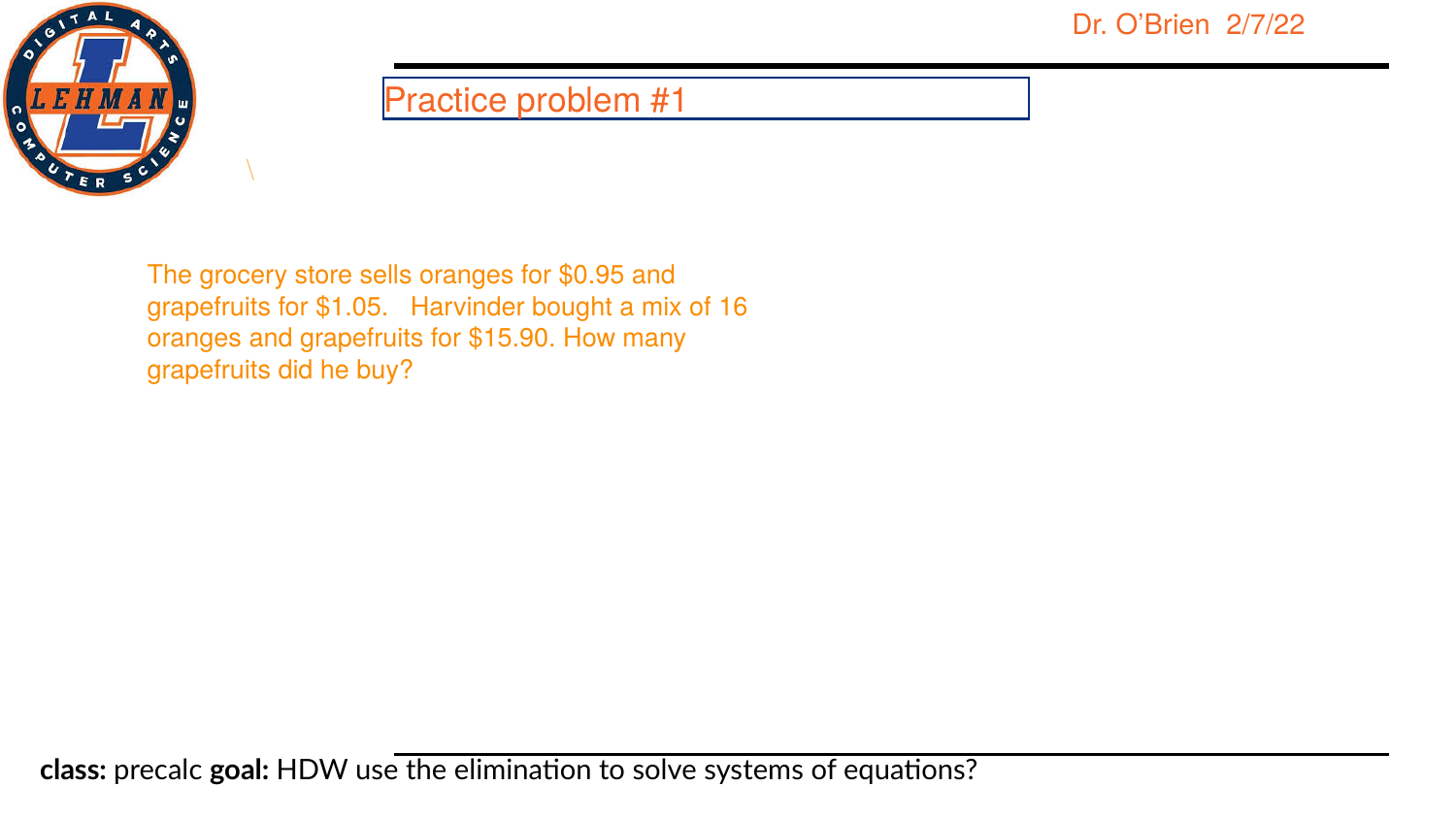

Practice problem #1
\
The grocery store sells oranges for $0.95 and grapefruits for $1.05.   Harvinder bought a mix of 16 oranges and grapefruits for $15.90. How many grapefruits did he buy?